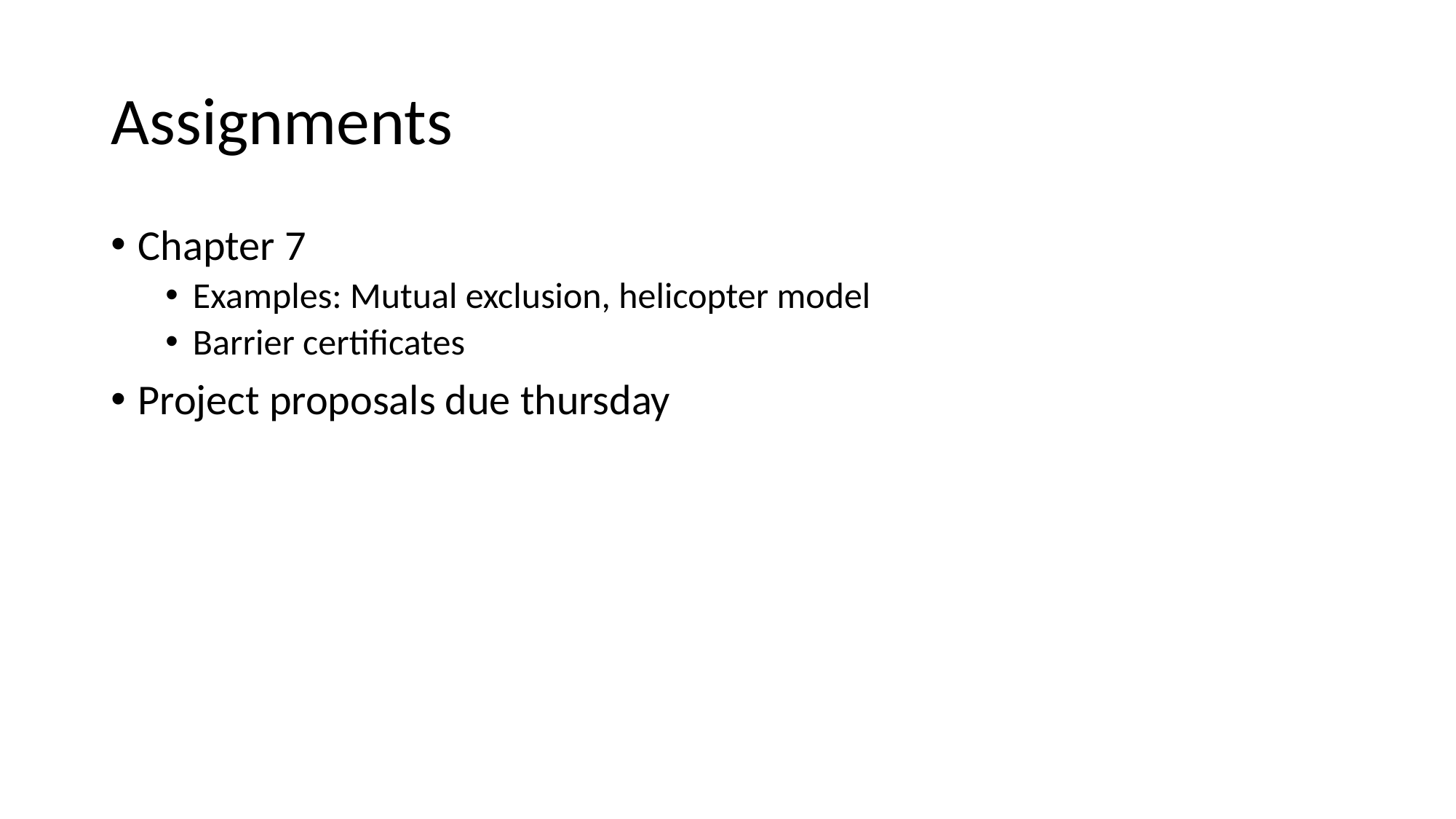

# Assignments
Chapter 7
Examples: Mutual exclusion, helicopter model
Barrier certificates
Project proposals due thursday